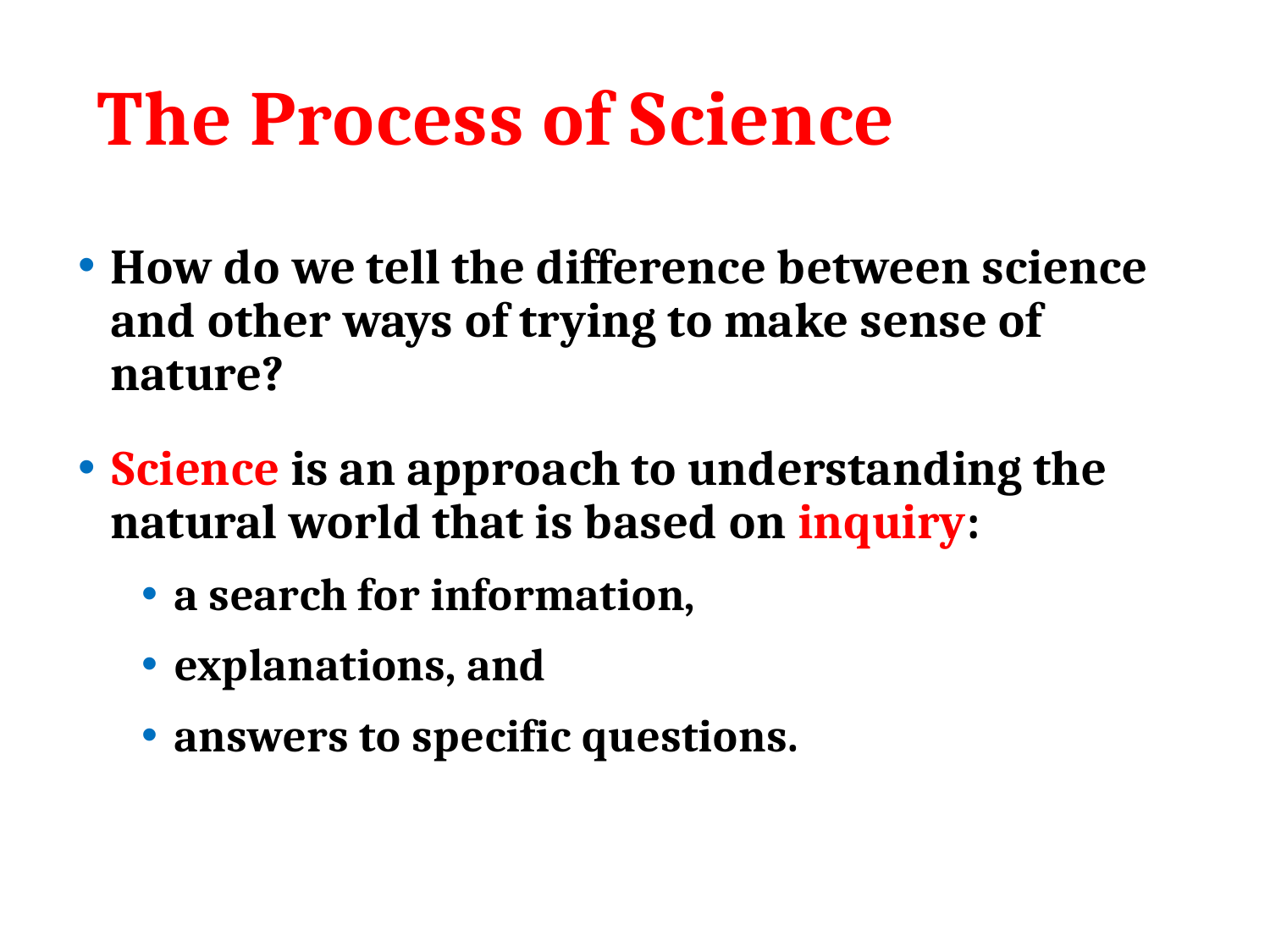

# The Process of Science
How do we tell the difference between science and other ways of trying to make sense of nature?
Science is an approach to understanding the natural world that is based on inquiry:
a search for information,
explanations, and
answers to specific questions.